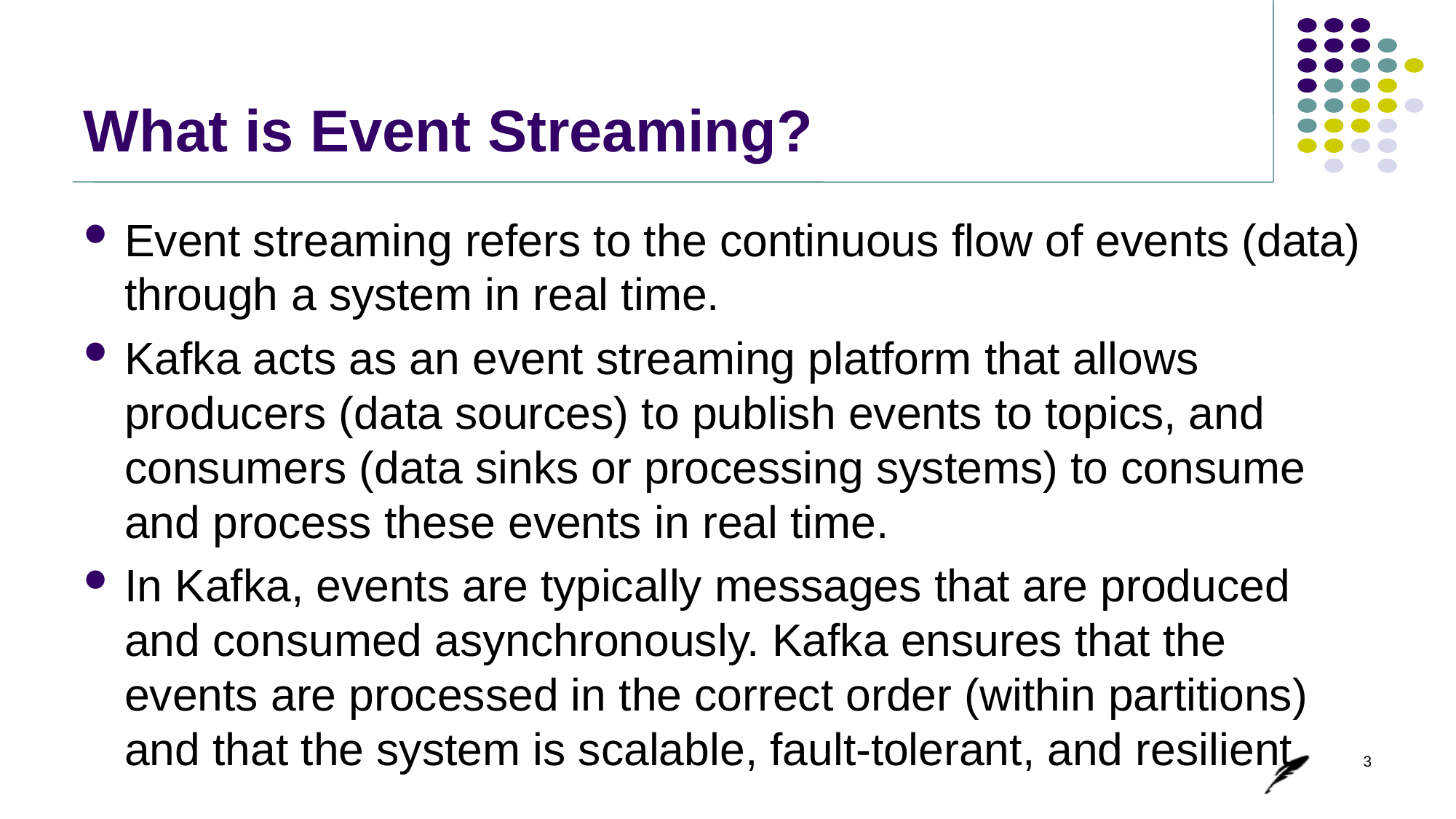

# What is Event Streaming?
Event streaming refers to the continuous flow of events (data) through a system in real time.
Kafka acts as an event streaming platform that allows producers (data sources) to publish events to topics, and consumers (data sinks or processing systems) to consume and process these events in real time.
In Kafka, events are typically messages that are produced and consumed asynchronously. Kafka ensures that the events are processed in the correct order (within partitions) and that the system is scalable, fault-tolerant, and resilient.
3